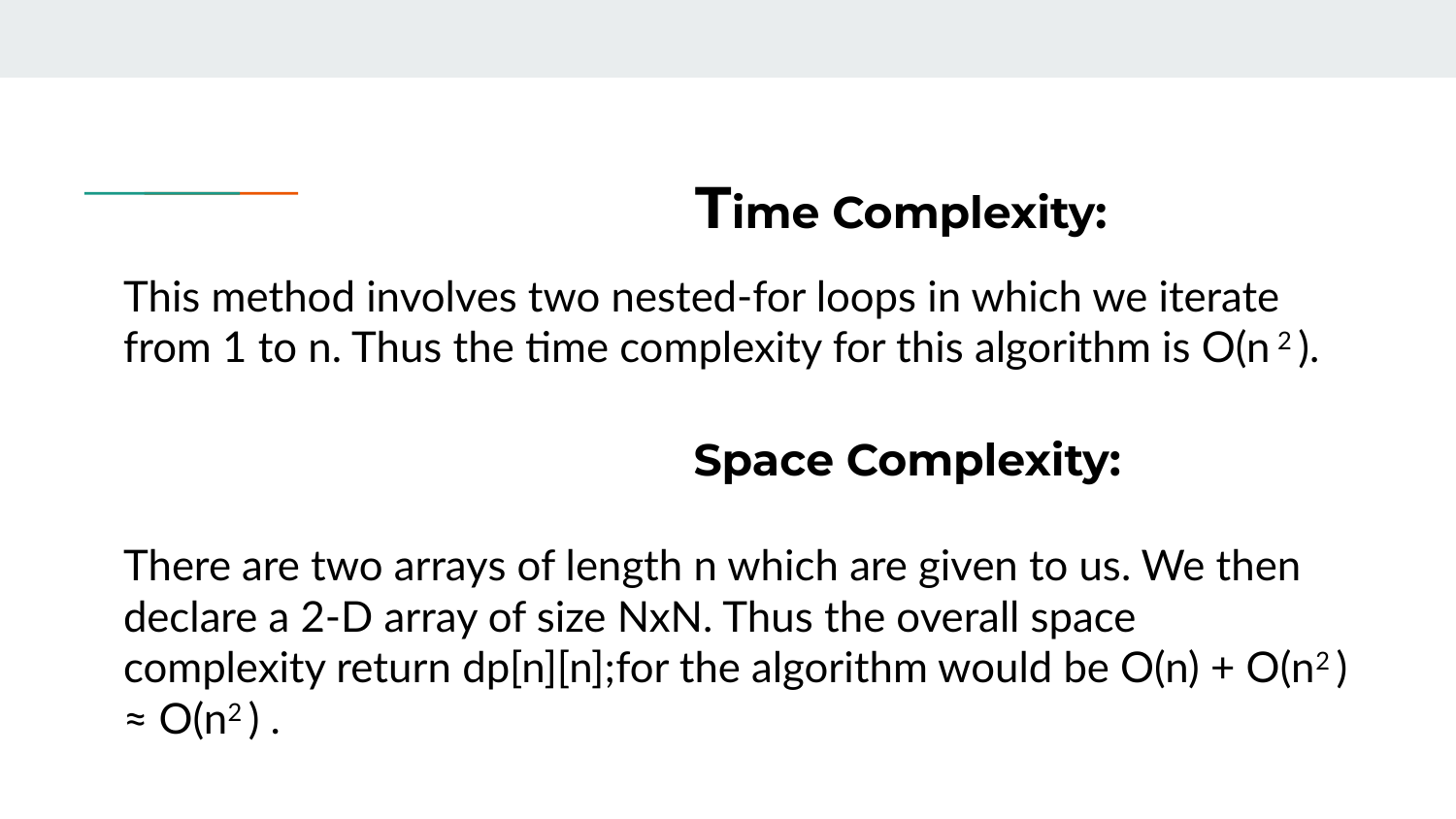

Time Complexity:

This method involves two nested-for loops in which we iterate from 1 to n. Thus the time complexity for this algorithm is O(n 2 ).

                                                  Space Complexity:

There are two arrays of length n which are given to us. We then declare a 2-D array of size NxN. Thus the overall space complexity return dp[n][n];for the algorithm would be O(n) + O(n2 ) ≈ O(n2 ) .